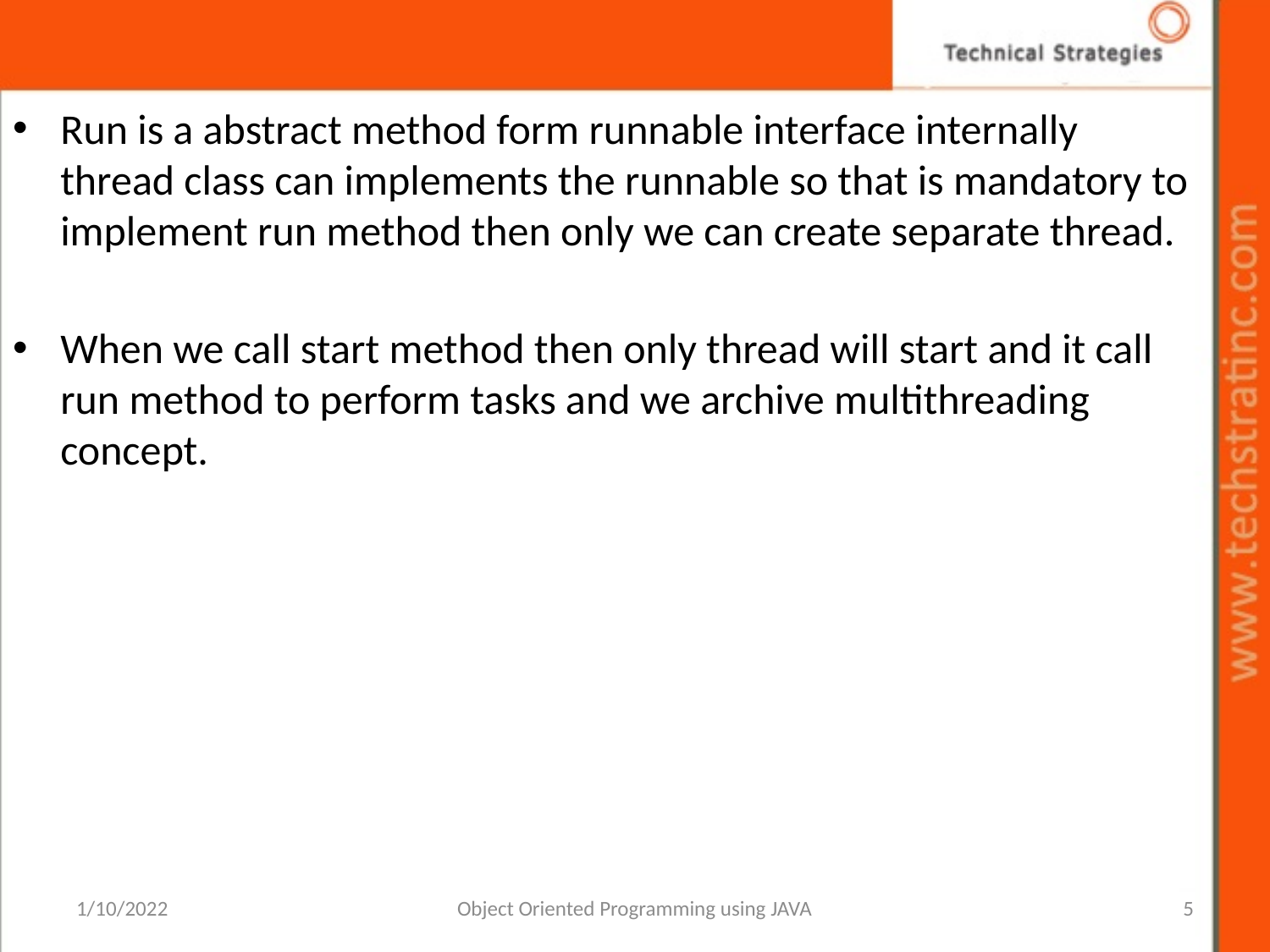

Run is a abstract method form runnable interface internally thread class can implements the runnable so that is mandatory to implement run method then only we can create separate thread.

When we call start method then only thread will start and it call run method to perform tasks and we archive multithreading concept.

1/10/2022
Object Oriented Programming using JAVA
5